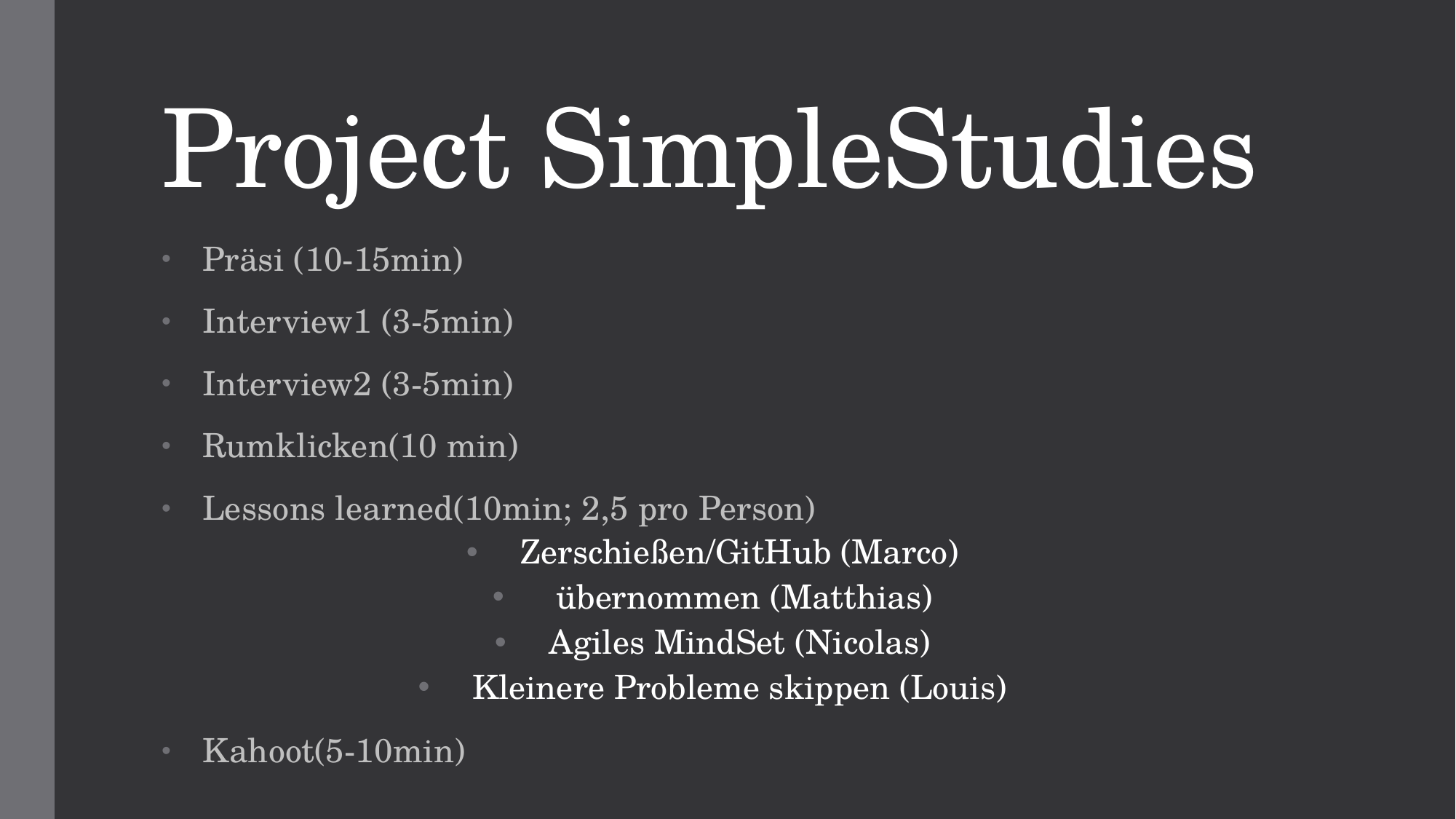

# Project SimpleStudies
Präsi (10-15min)
Interview1 (3-5min)
Interview2 (3-5min)
Rumklicken(10 min)
Lessons learned(10min; 2,5 pro Person)
Zerschießen/GitHub (Marco)
 übernommen (Matthias)
Agiles MindSet (Nicolas)
Kleinere Probleme skippen (Louis)
Kahoot(5-10min)